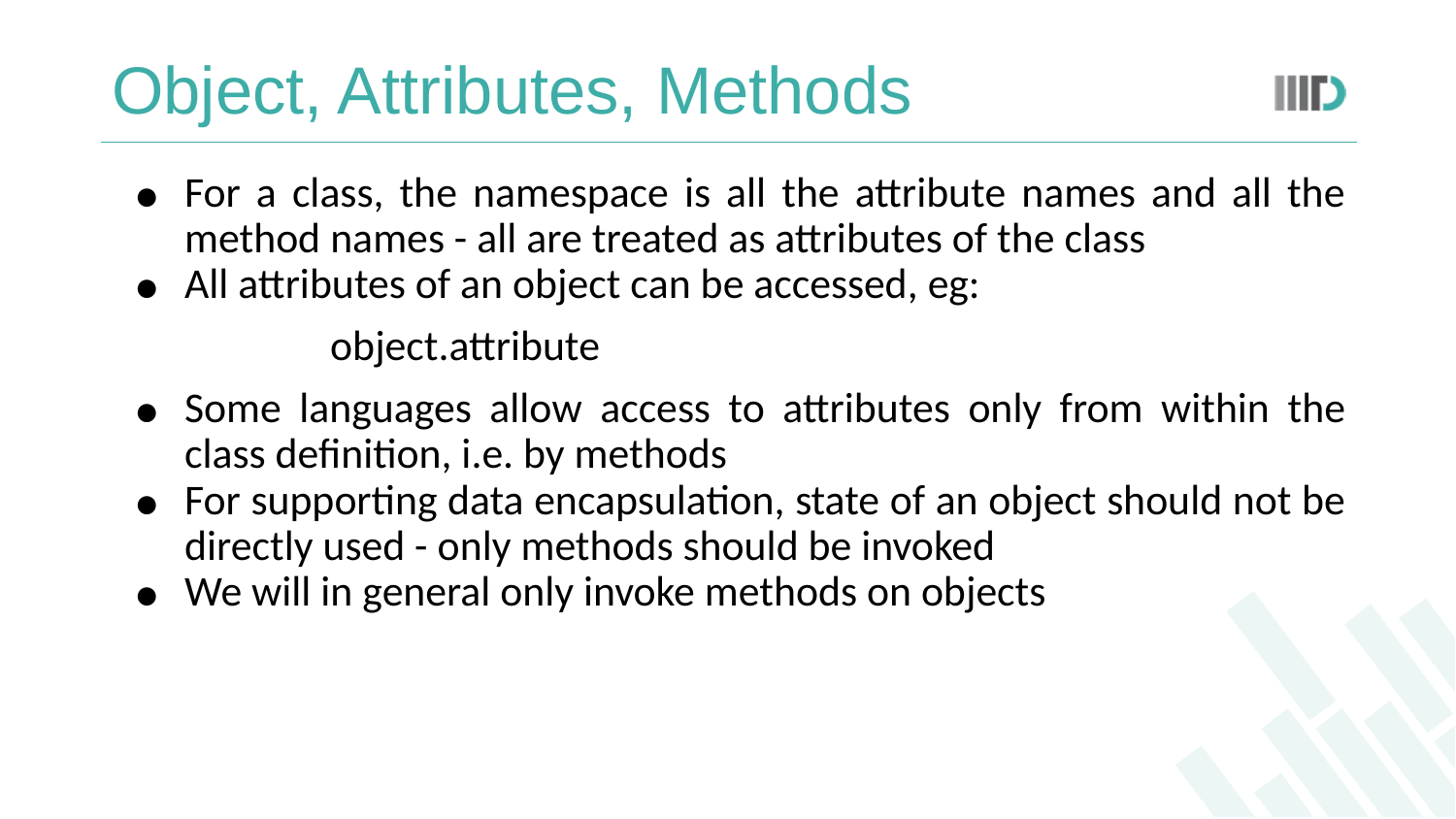

# Object, Attributes, Methods
For a class, the namespace is all the attribute names and all the method names - all are treated as attributes of the class
All attributes of an object can be accessed, eg:
object.attribute
Some languages allow access to attributes only from within the class definition, i.e. by methods
For supporting data encapsulation, state of an object should not be directly used - only methods should be invoked
We will in general only invoke methods on objects